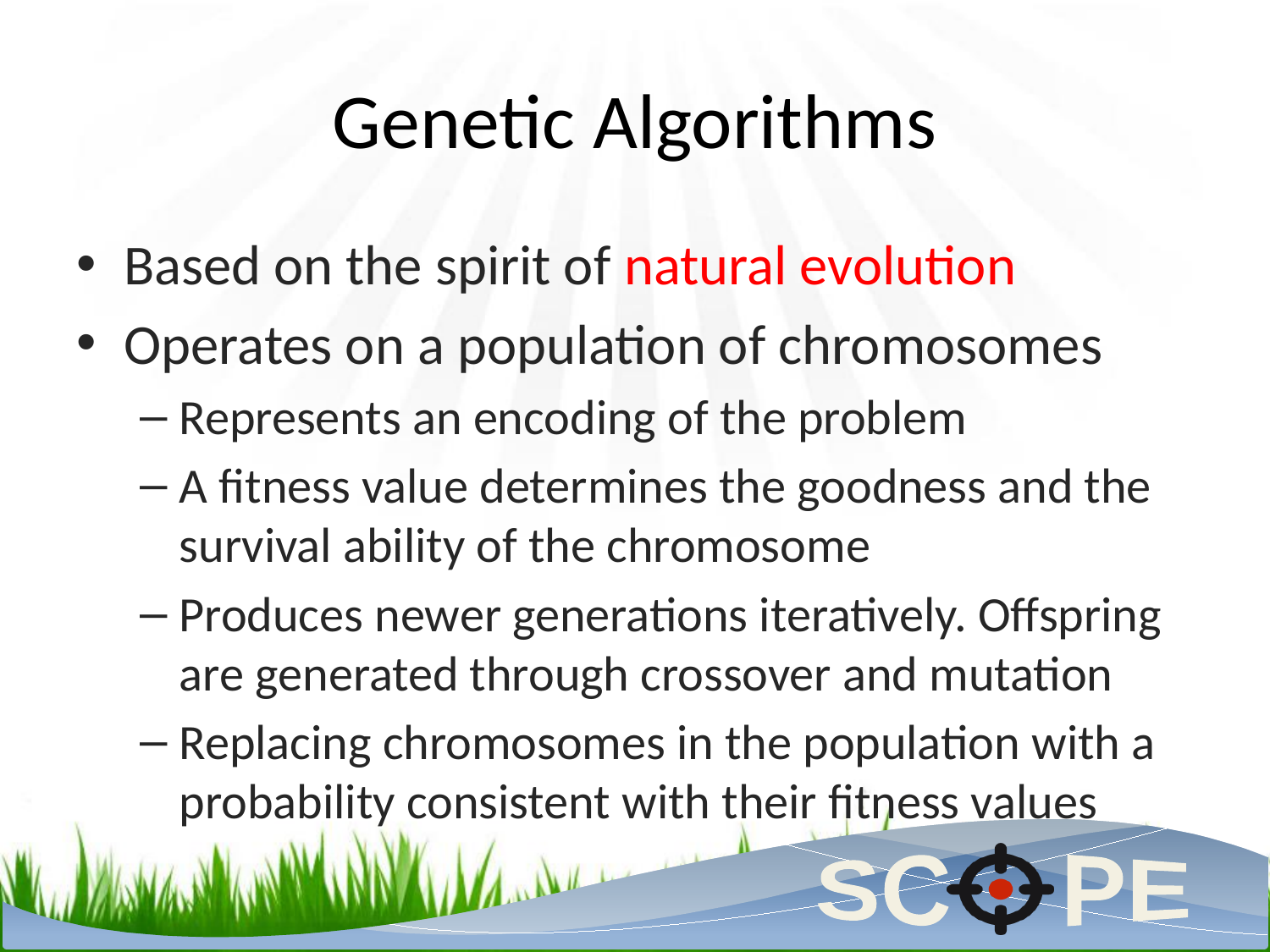

# Genetic Algorithms
Based on the spirit of natural evolution
Operates on a population of chromosomes
Represents an encoding of the problem
A fitness value determines the goodness and the survival ability of the chromosome
Produces newer generations iteratively. Offspring are generated through crossover and mutation
Replacing chromosomes in the population with a probability consistent with their fitness values